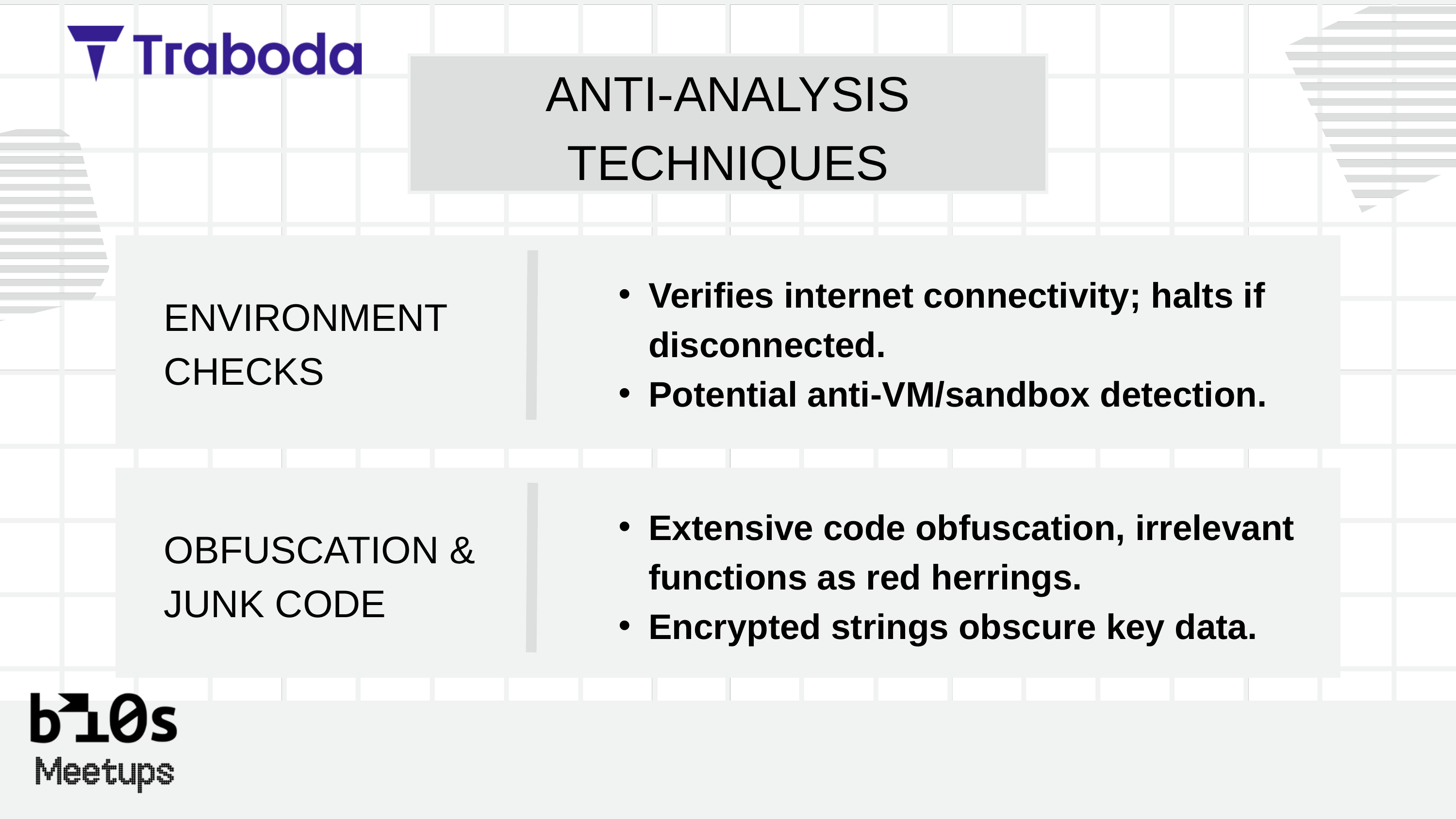

ANTI-ANALYSIS TECHNIQUES

Verifies internet connectivity; halts if disconnected.
Potential anti-VM/sandbox detection.
ENVIRONMENT CHECKS

Extensive code obfuscation, irrelevant functions as red herrings.
Encrypted strings obscure key data.
OBFUSCATION & JUNK CODE